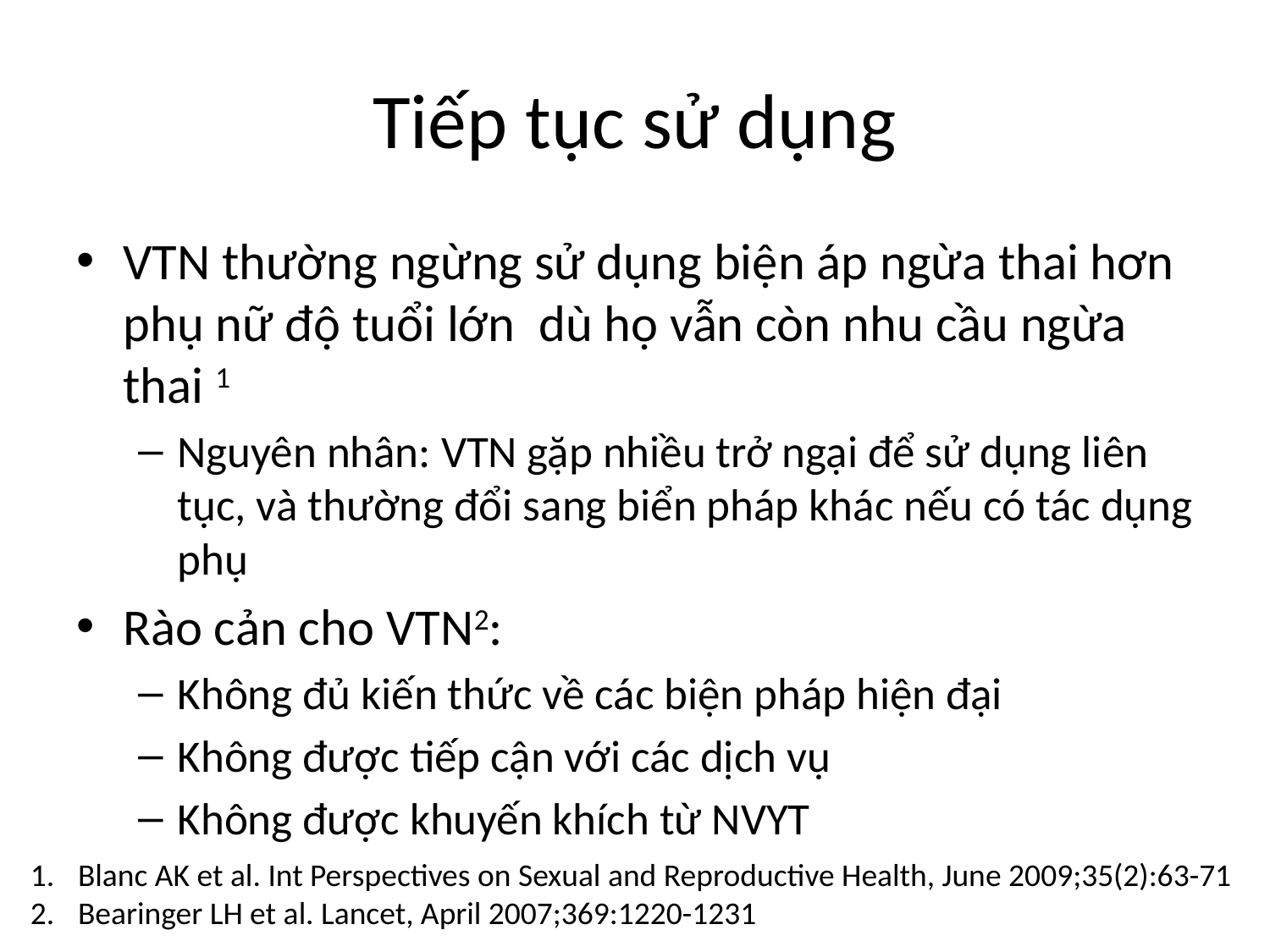

# Tiếp tục sử dụng
VTN thường ngừng sử dụng biện áp ngừa thai hơn phụ nữ độ tuổi lớn  dù họ vẫn còn nhu cầu ngừa thai 1
Nguyên nhân: VTN gặp nhiều trở ngại để sử dụng liên tục, và thường đổi sang biển pháp khác nếu có tác dụng phụ
Rào cản cho VTN2:
Không đủ kiến thức về các biện pháp hiện đại
Không được tiếp cận với các dịch vụ
Không được khuyến khích từ NVYT

Blanc AK et al. Int Perspectives on Sexual and Reproductive Health, June 2009;35(2):63-71
Bearinger LH et al. Lancet, April 2007;369:1220-1231